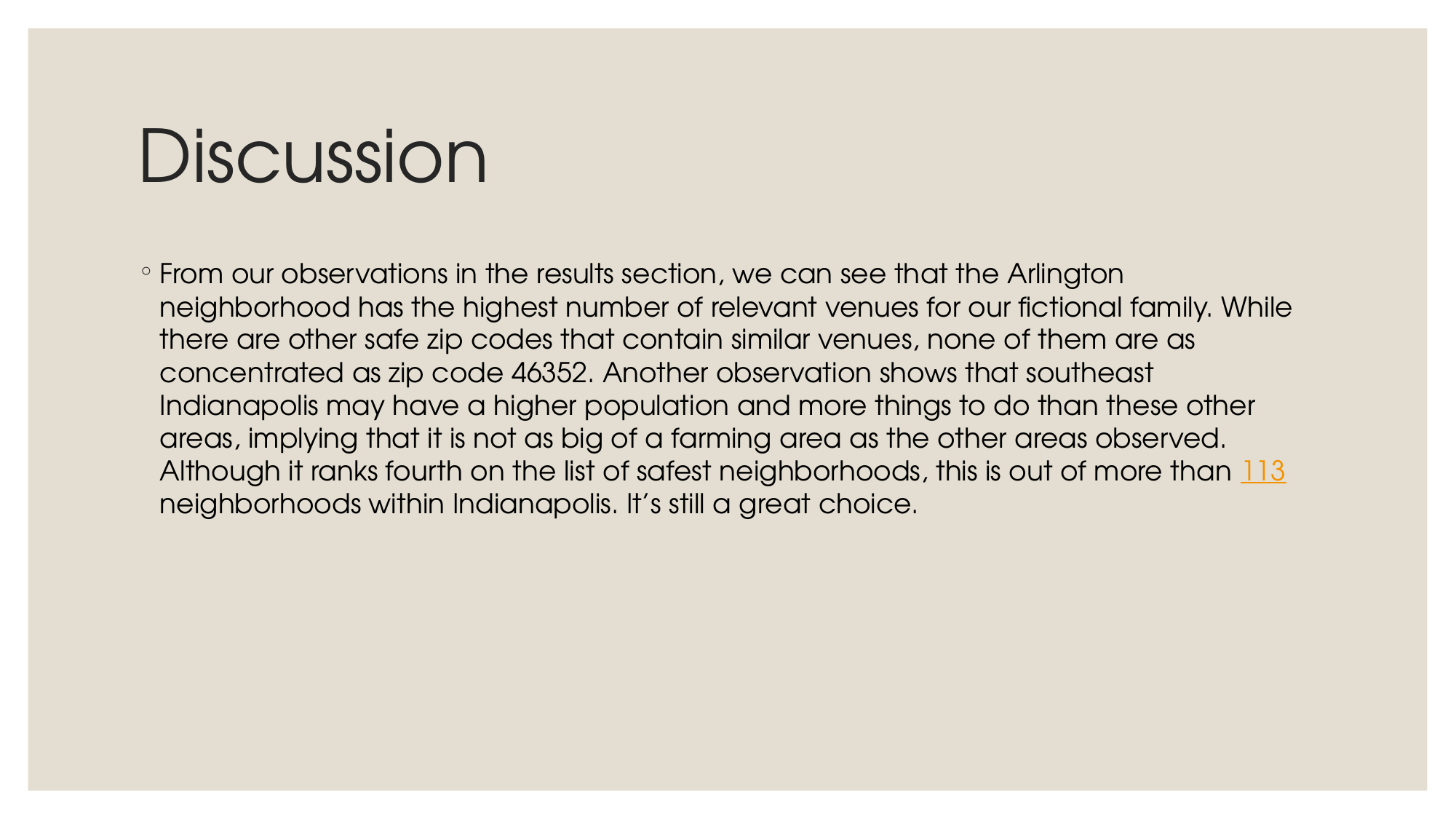

# Discussion
From our observations in the results section, we can see that the Arlington neighborhood has the highest number of relevant venues for our fictional family. While there are other safe zip codes that contain similar venues, none of them are as concentrated as zip code 46352. Another observation shows that southeast Indianapolis may have a higher population and more things to do than these other areas, implying that it is not as big of a farming area as the other areas observed. Although it ranks fourth on the list of safest neighborhoods, this is out of more than 113 neighborhoods within Indianapolis. It’s still a great choice.